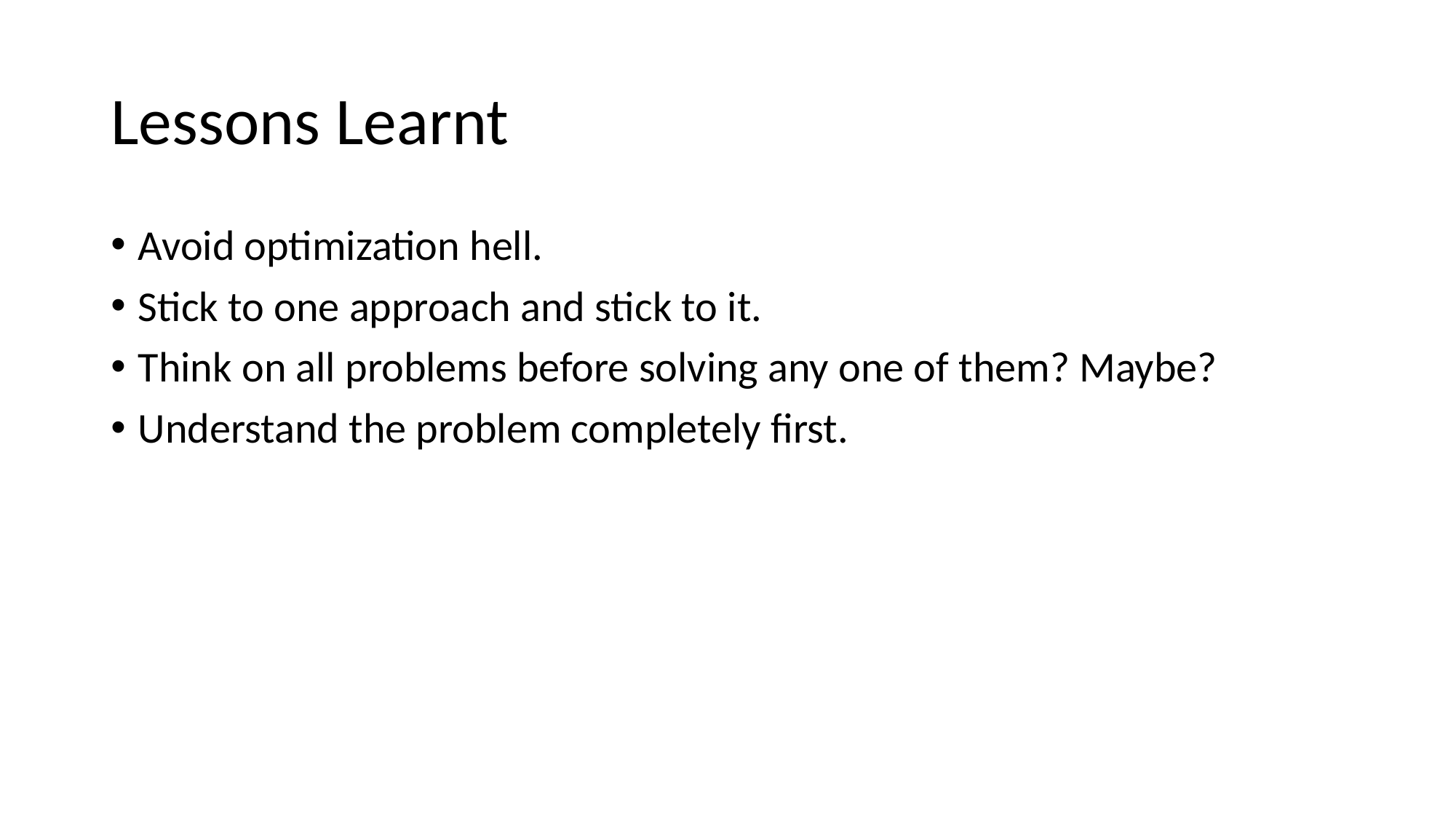

# Lessons Learnt
Avoid optimization hell.
Stick to one approach and stick to it.
Think on all problems before solving any one of them? Maybe?
Understand the problem completely first.